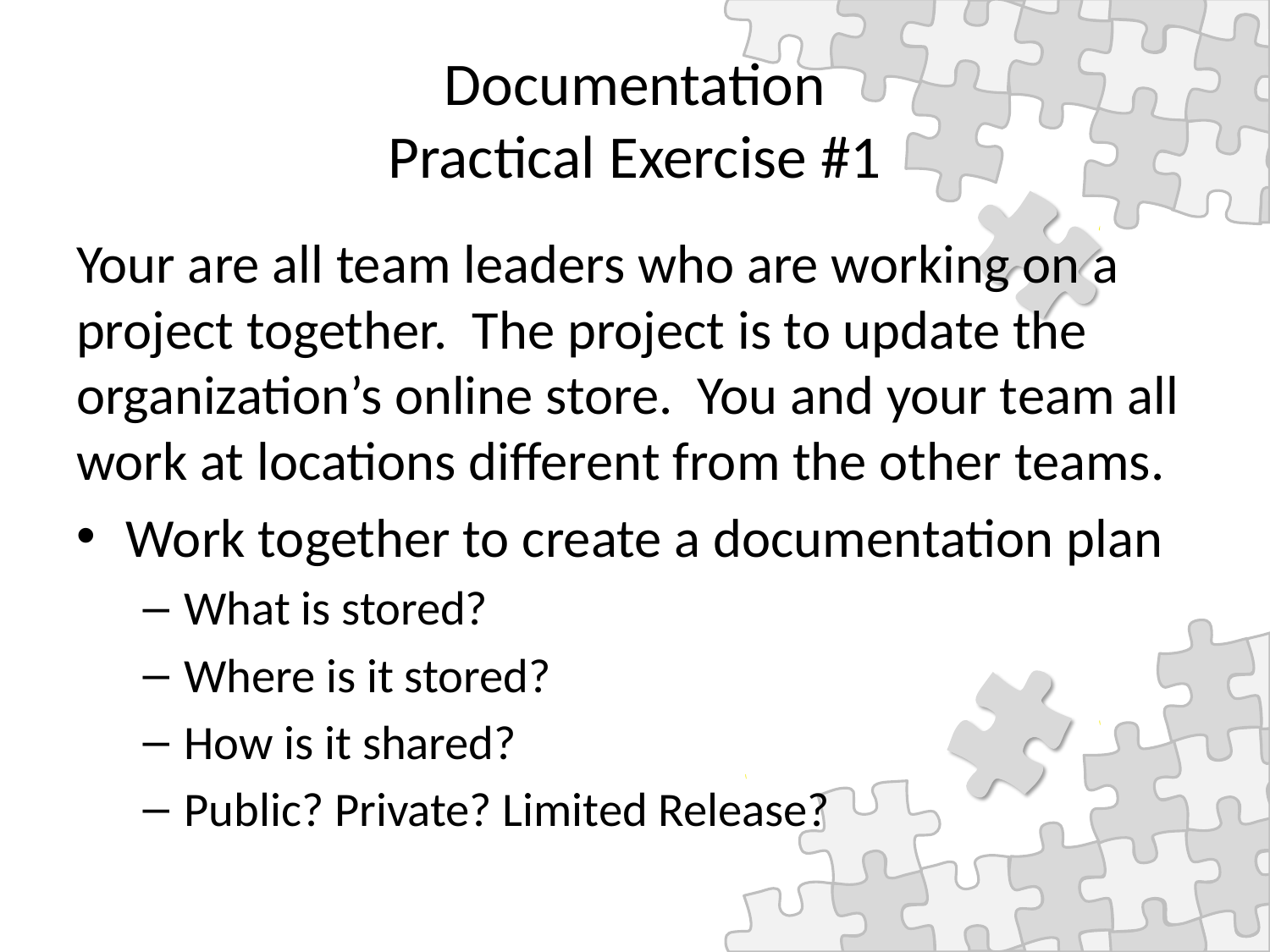

# Documentation Practical Exercise #1
Your are all team leaders who are working on a project together.  The project is to update the organization’s online store.  You and your team all work at locations different from the other teams.
Work together to create a documentation plan
What is stored?
Where is it stored?
How is it shared?
Public? Private? Limited Release?